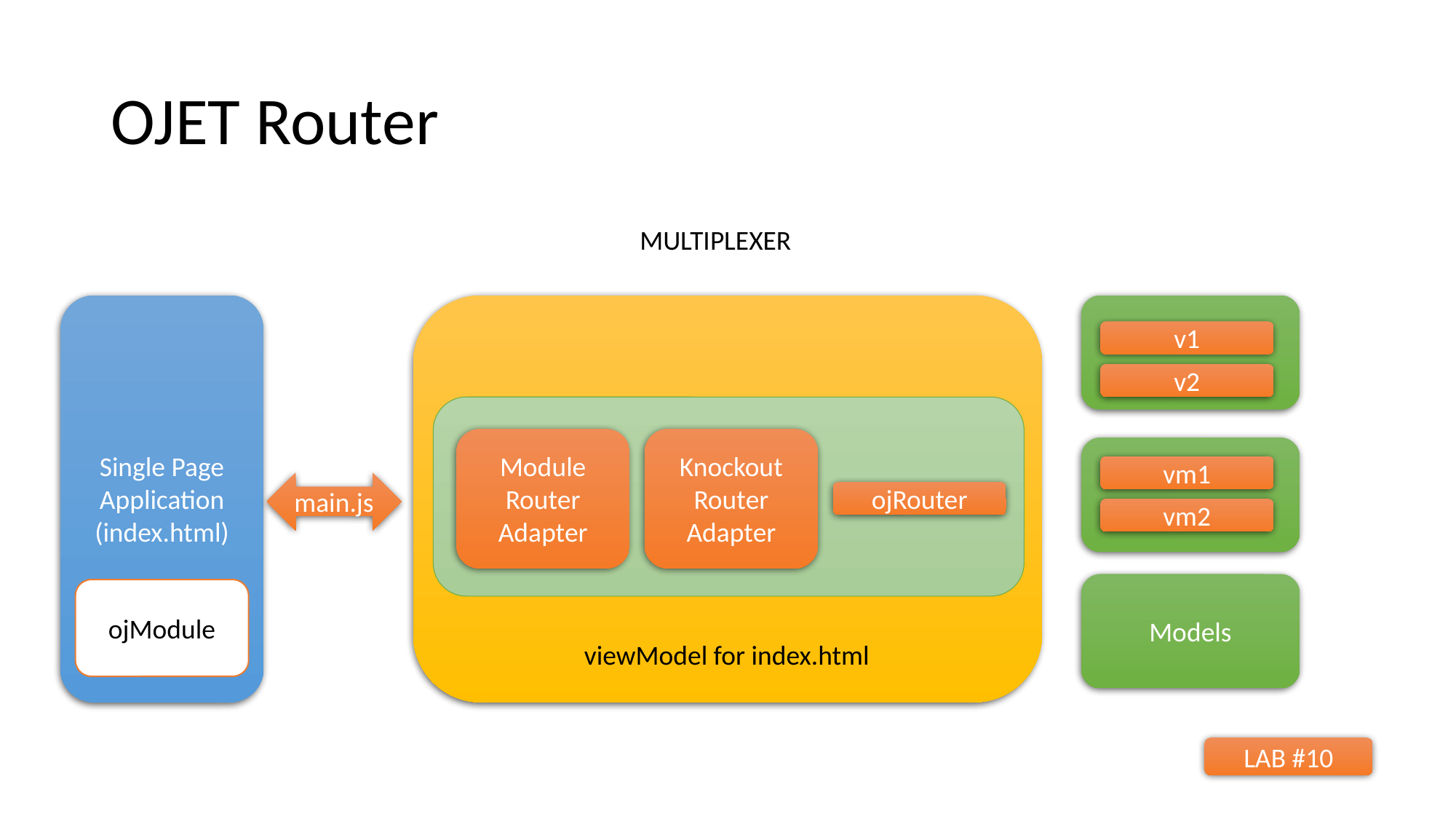

# OJET Router
MULTIPLEXER
Single Page Application
(index.html)

v1
v2

Module Router Adapter
Knockout Router Adapter

vm1
main.js
ojRouter
vm2
Models
ojModule
viewModel for index.html
LAB #10